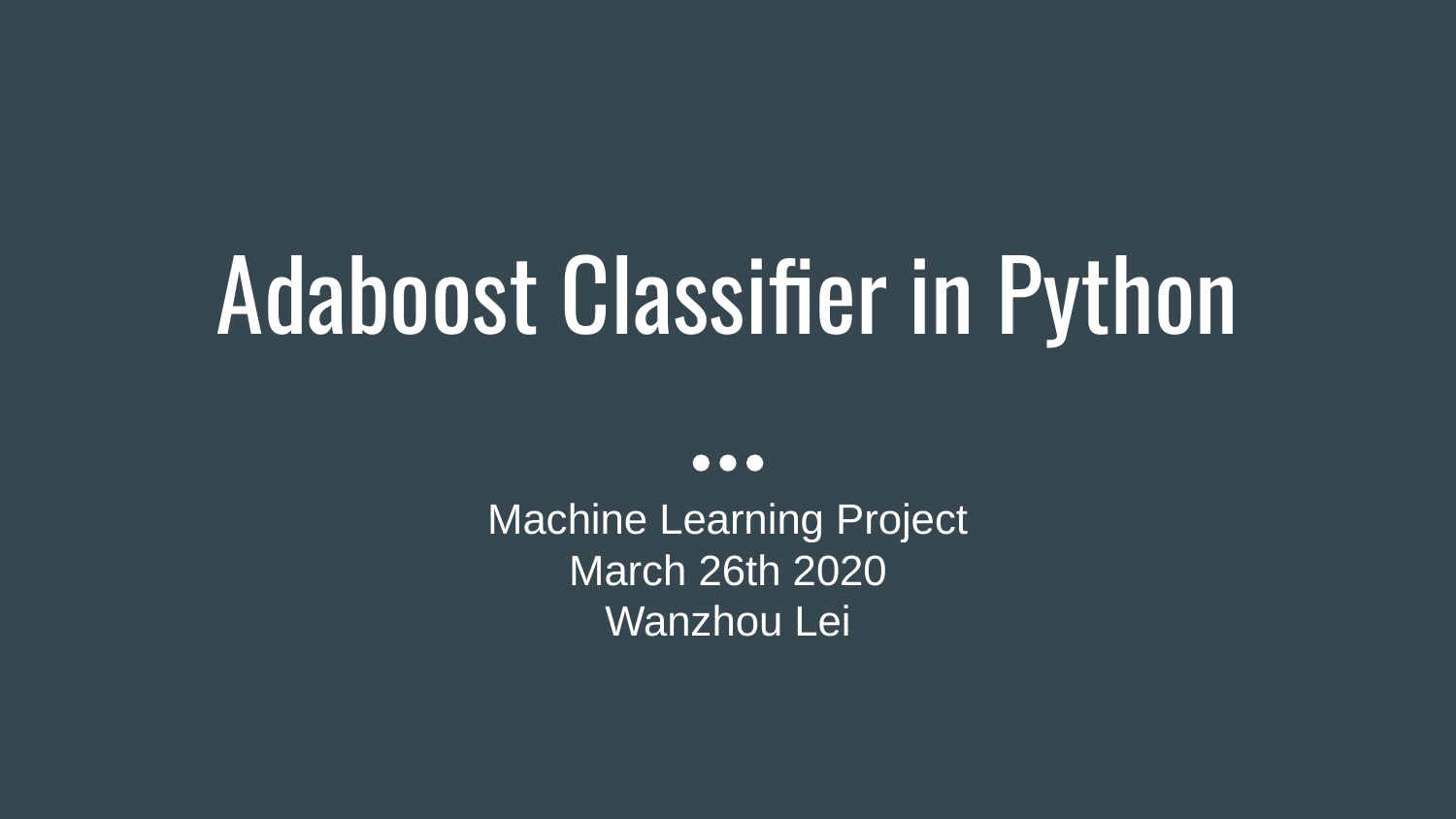

# Adaboost Classifier in Python
Machine Learning Project
March 26th 2020
Wanzhou Lei